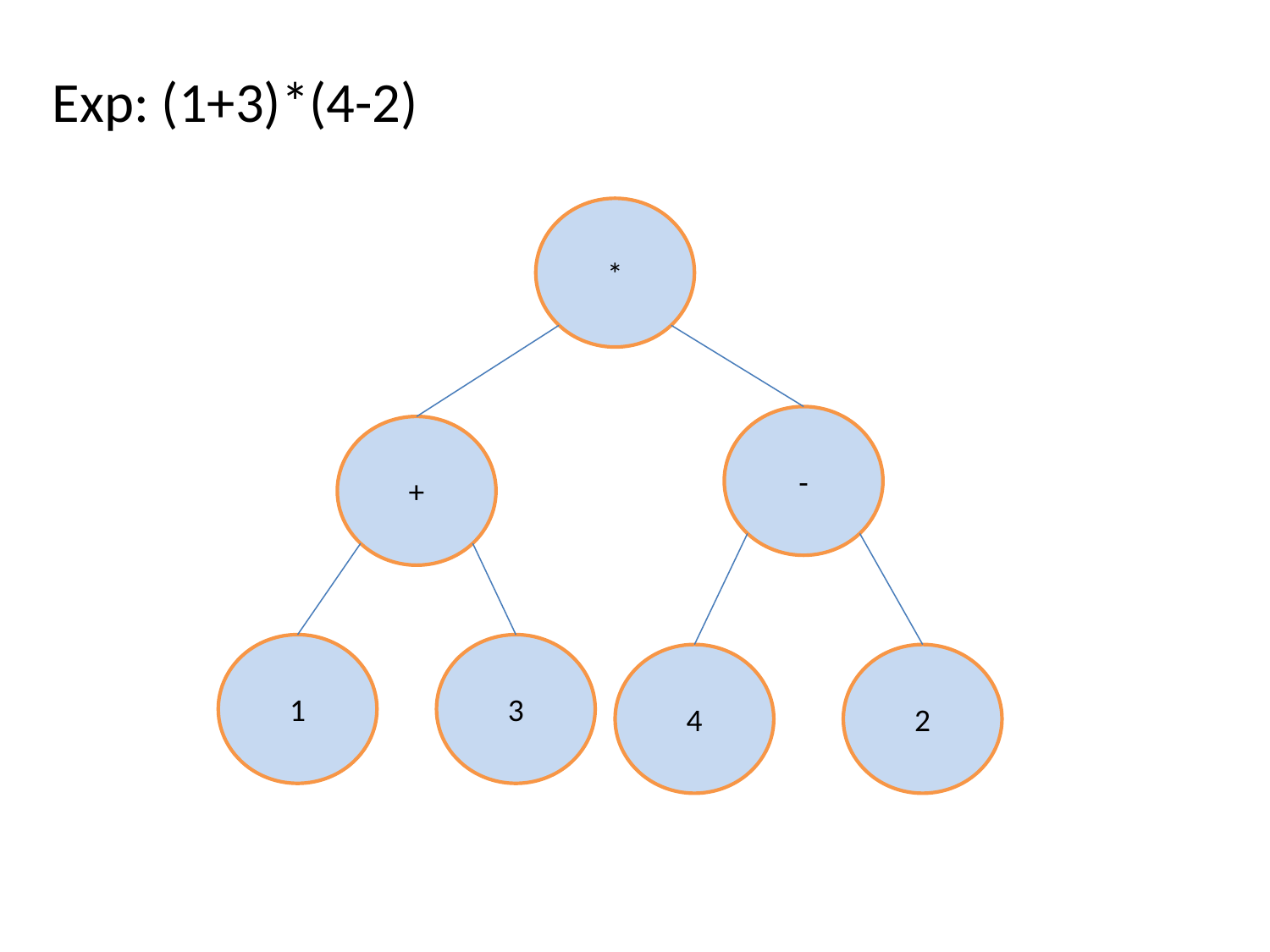

Exp: (1+3)*(4-2)
*

-
+

1
3
4
2